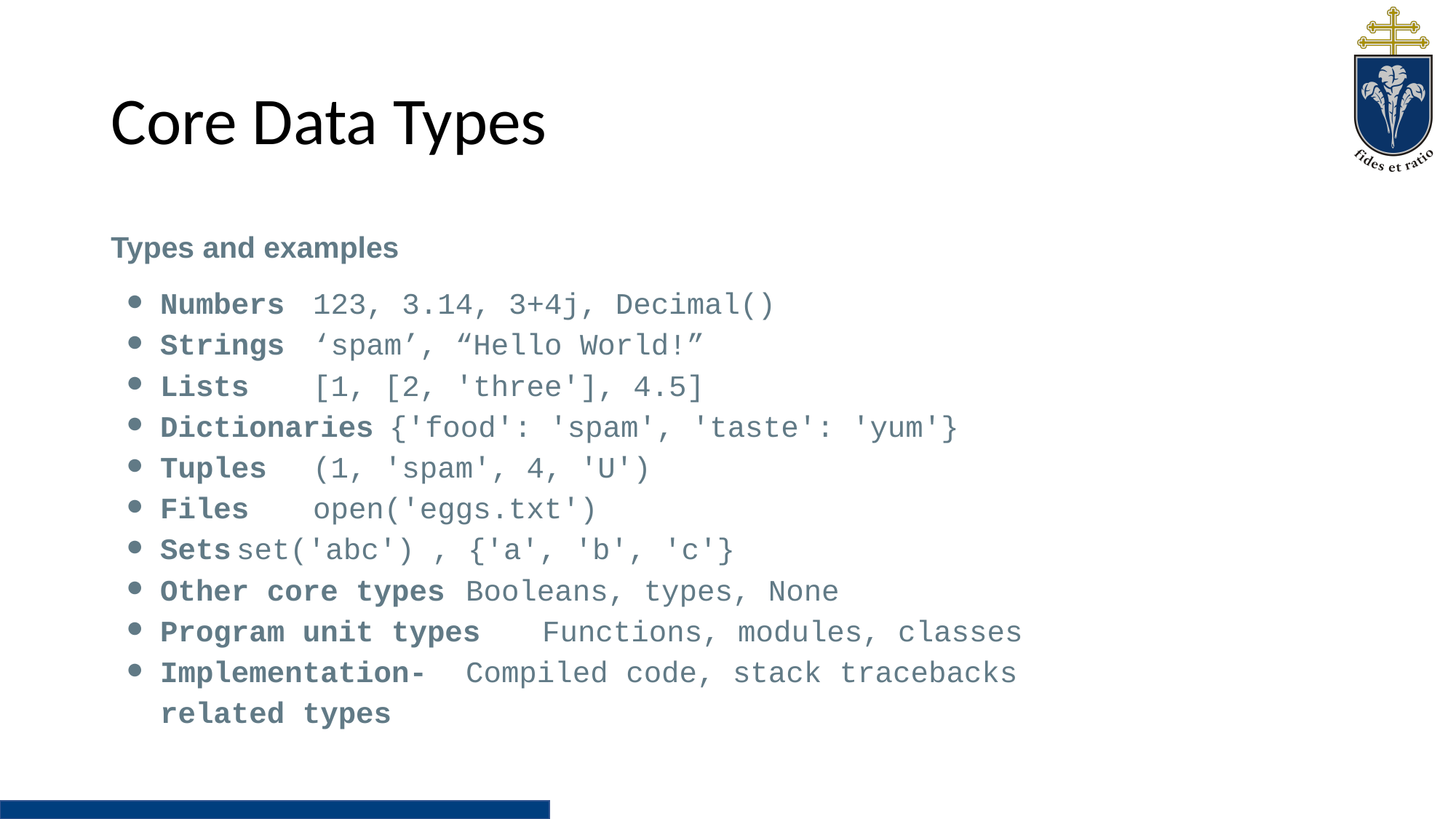

# Core Data Types
Types and examples
Numbers				123, 3.14, 3+4j, Decimal()
Strings				‘spam’, “Hello World!”
Lists				[1, [2, 'three'], 4.5]
Dictionaries			{'food': 'spam', 'taste': 'yum'}
Tuples				(1, 'spam', 4, 'U')
Files				open('eggs.txt')
Sets					set('abc') , {'a', 'b', 'c'}
Other core types		Booleans, types, None
Program unit types	Functions, modules, classes
Implementation-		Compiled code, stack tracebacks
related types